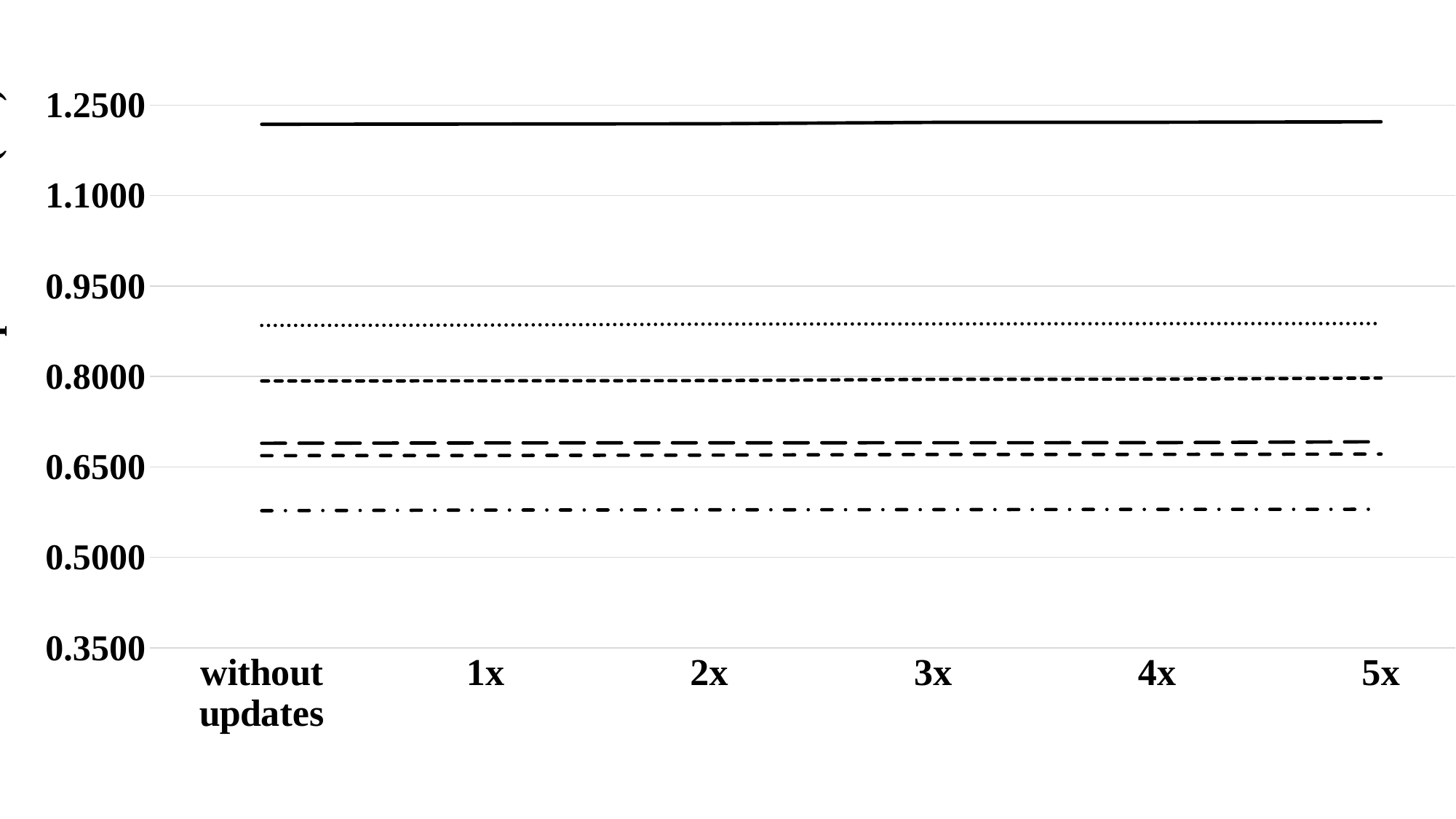

### Chart

| Category | RegQueryKey | RegEnumKey | RegQueryValue | RegEnumValue | RegQueryKeySecurity | RegLoadKey | RegQueryMultipleValueKey |
|---|---|---|---|---|---|---|---|
| without updates | 0.3258804 | 0.5775135 | 1.2182099 | 0.6893214 | 0.7926645999999999 | 0.8847756 | 0.6688049 |
| 1x | 0.3295713 | 0.5785796 | 1.2187019 | 0.6898941999999999 | 0.7929135 | 0.8852595999999999 | 0.669023 |
| 2x | 0.3303314 | 0.5789703 | 1.2190673 | 0.6900935 | 0.7932704 | 0.8869603 | 0.6696619 |
| 3x | 0.3307615 | 0.579272 | 1.2214613 | 0.6901631 | 0.7953081 | 0.8873131999999999 | 0.6707531999999999 |
| 4x | 0.33098120000000003 | 0.5797325 | 1.2215848999999999 | 0.6903071 | 0.7956801 | 0.8878187 | 0.6708804 |
| 5x | 0.3313682 | 0.5798429 | 1.2224043999999998 | 0.6918552 | 0.7974378000000001 | 0.8878233000000001 | 0.671364 |